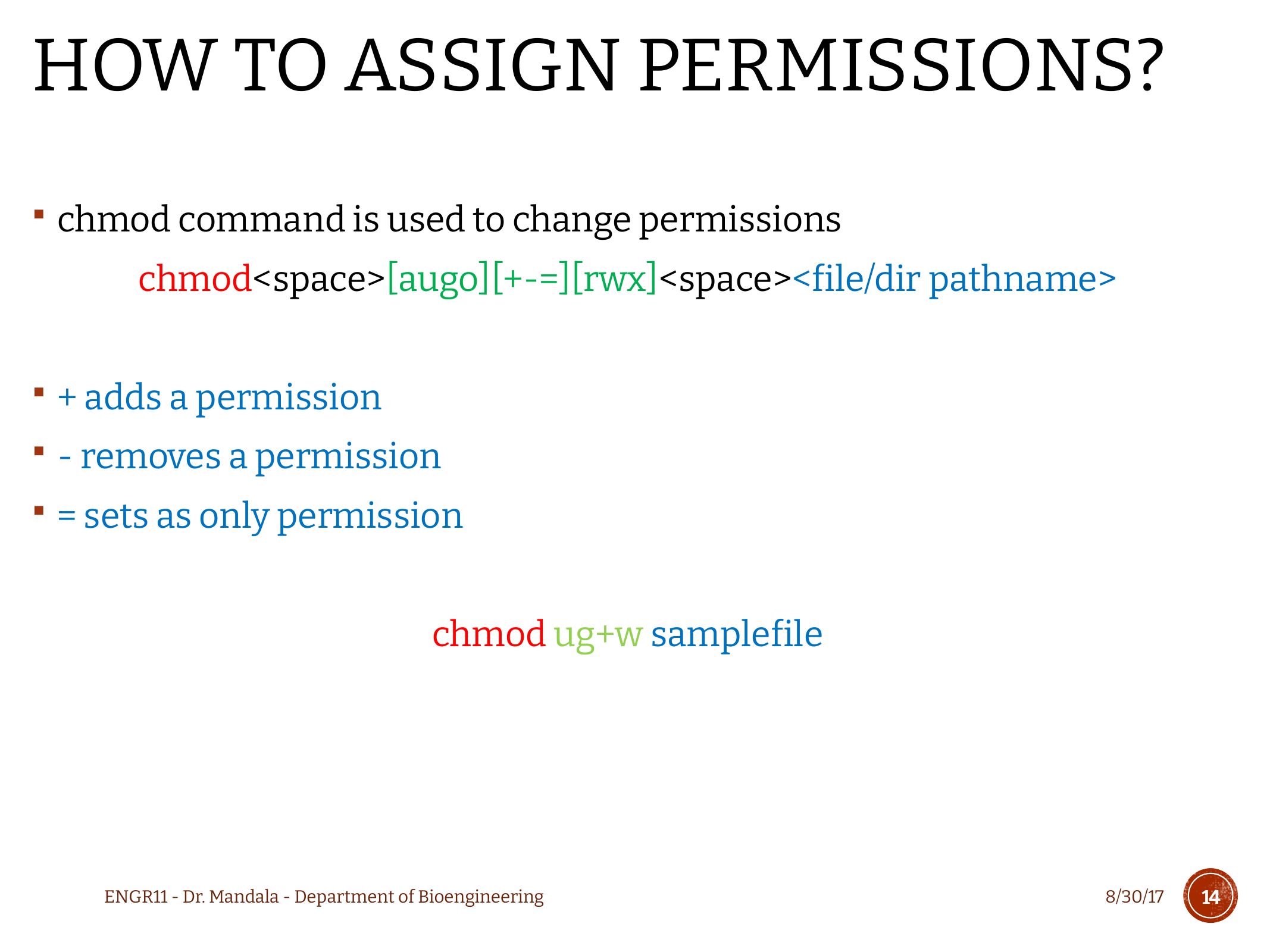

# How to assign permissions?
chmod command is used to change permissions
chmod<space>[augo][+-=][rwx]<space><file/dir pathname>

+ adds a permission
- removes a permission
= sets as only permission

chmod ug+w samplefile
ENGR11 - Dr. Mandala - Department of Bioengineering
8/30/17
14